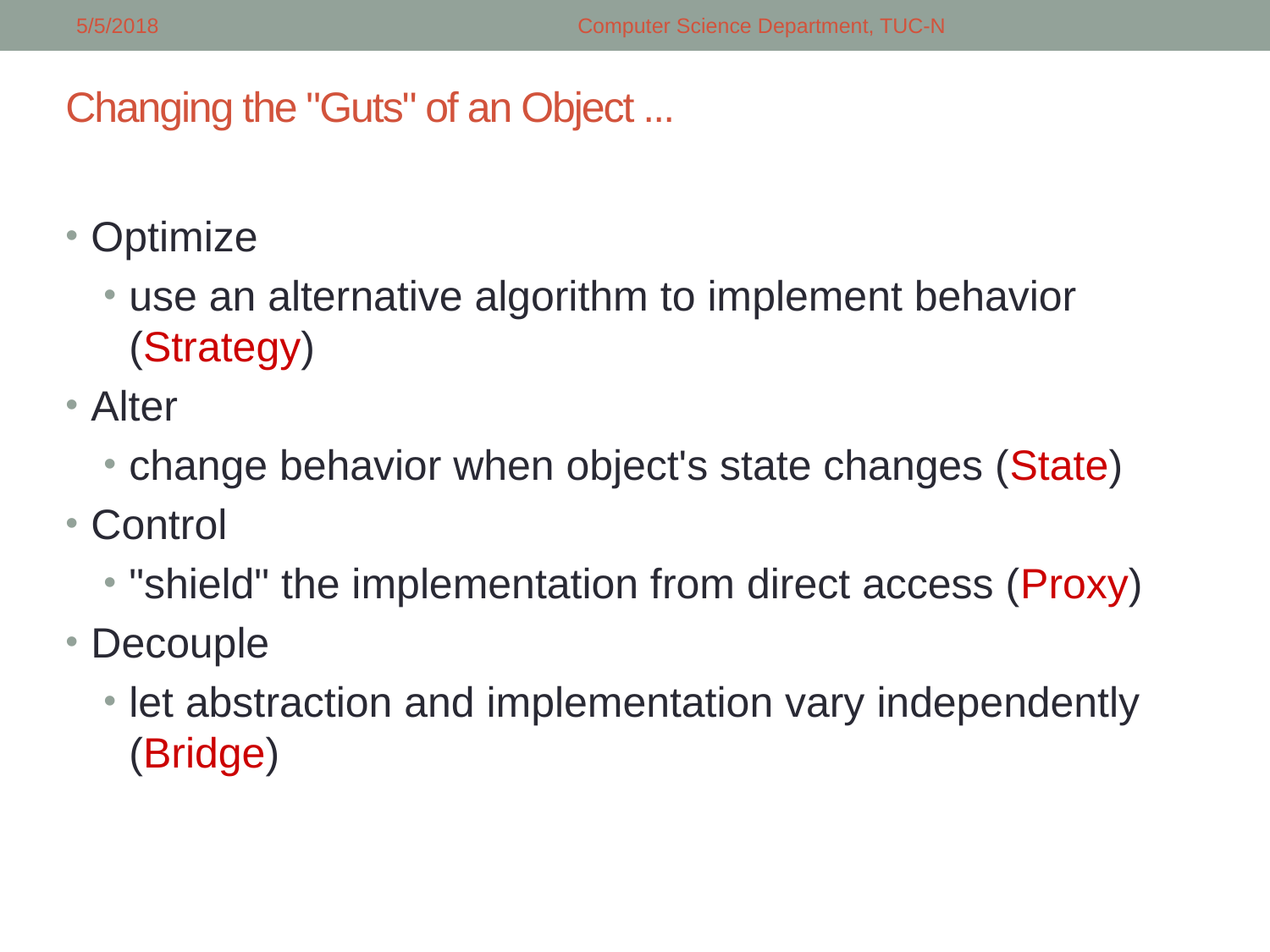

5/5/2018
Computer Science Department, TUC-N
# Changing the "Guts" of an Object ...

Optimize
use an alternative algorithm to implement behavior (Strategy)
Alter
change behavior when object's state changes (State)
Control
"shield" the implementation from direct access (Proxy)
Decouple
let abstraction and implementation vary independently  (Bridge)